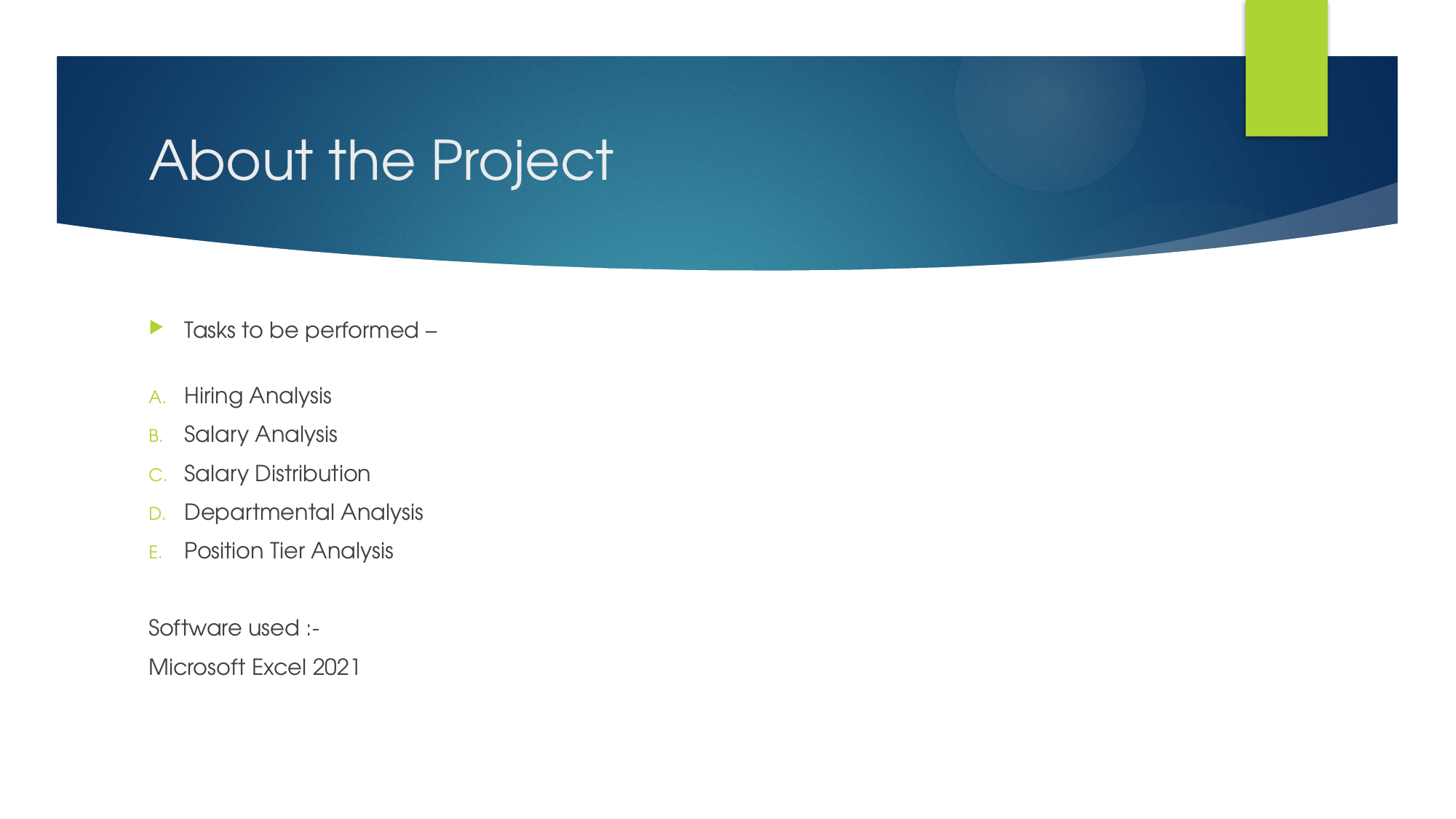

# About the Project
Tasks to be performed –
Hiring Analysis
Salary Analysis
Salary Distribution
Departmental Analysis
Position Tier Analysis

Software used :-
Microsoft Excel 2021